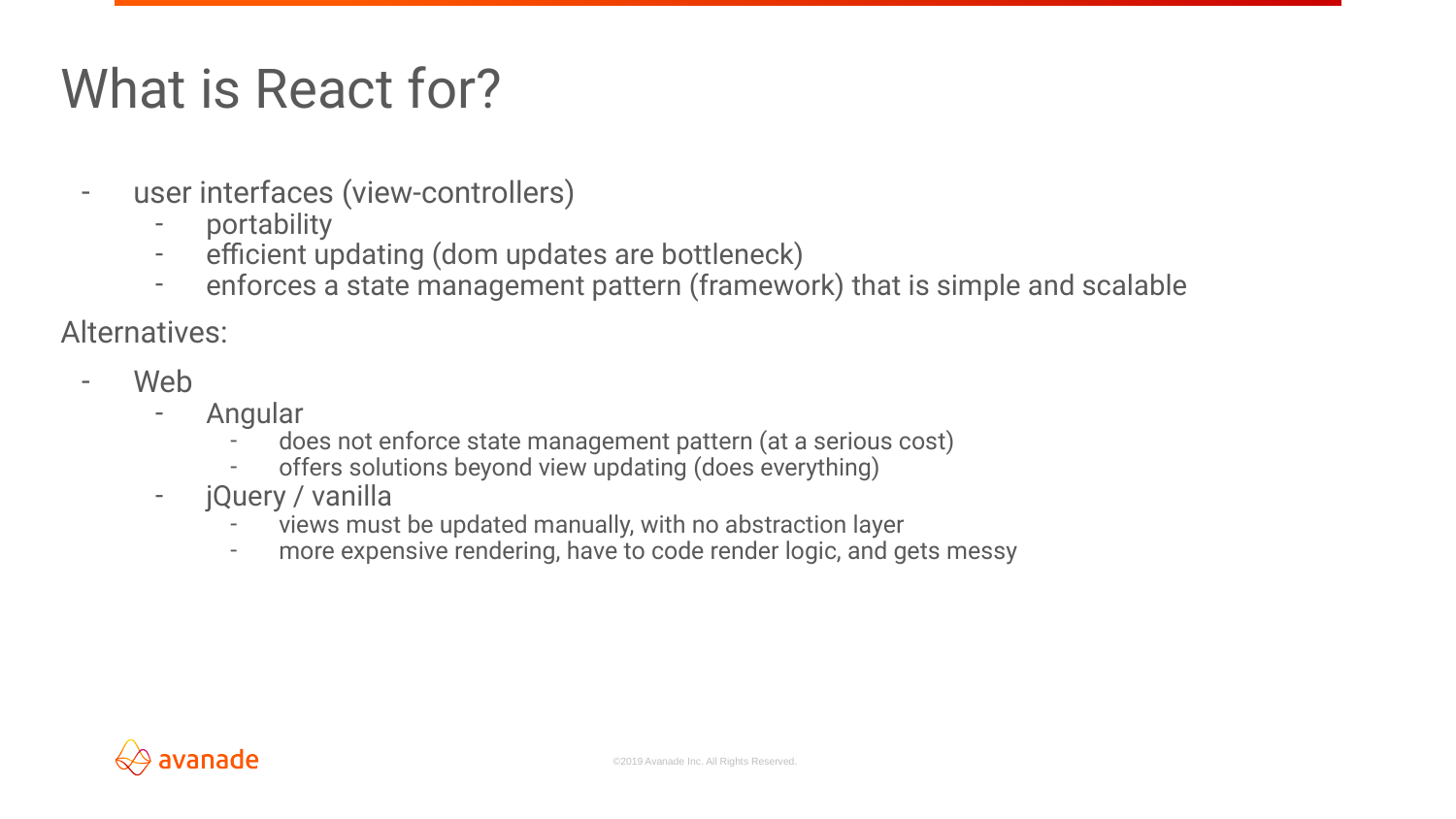

# What is React for?
user interfaces (view-controllers)
portability
efficient updating (dom updates are bottleneck)
enforces a state management pattern (framework) that is simple and scalable
Alternatives:
Web
Angular
does not enforce state management pattern (at a serious cost)
offers solutions beyond view updating (does everything)
jQuery / vanilla
views must be updated manually, with no abstraction layer
more expensive rendering, have to code render logic, and gets messy